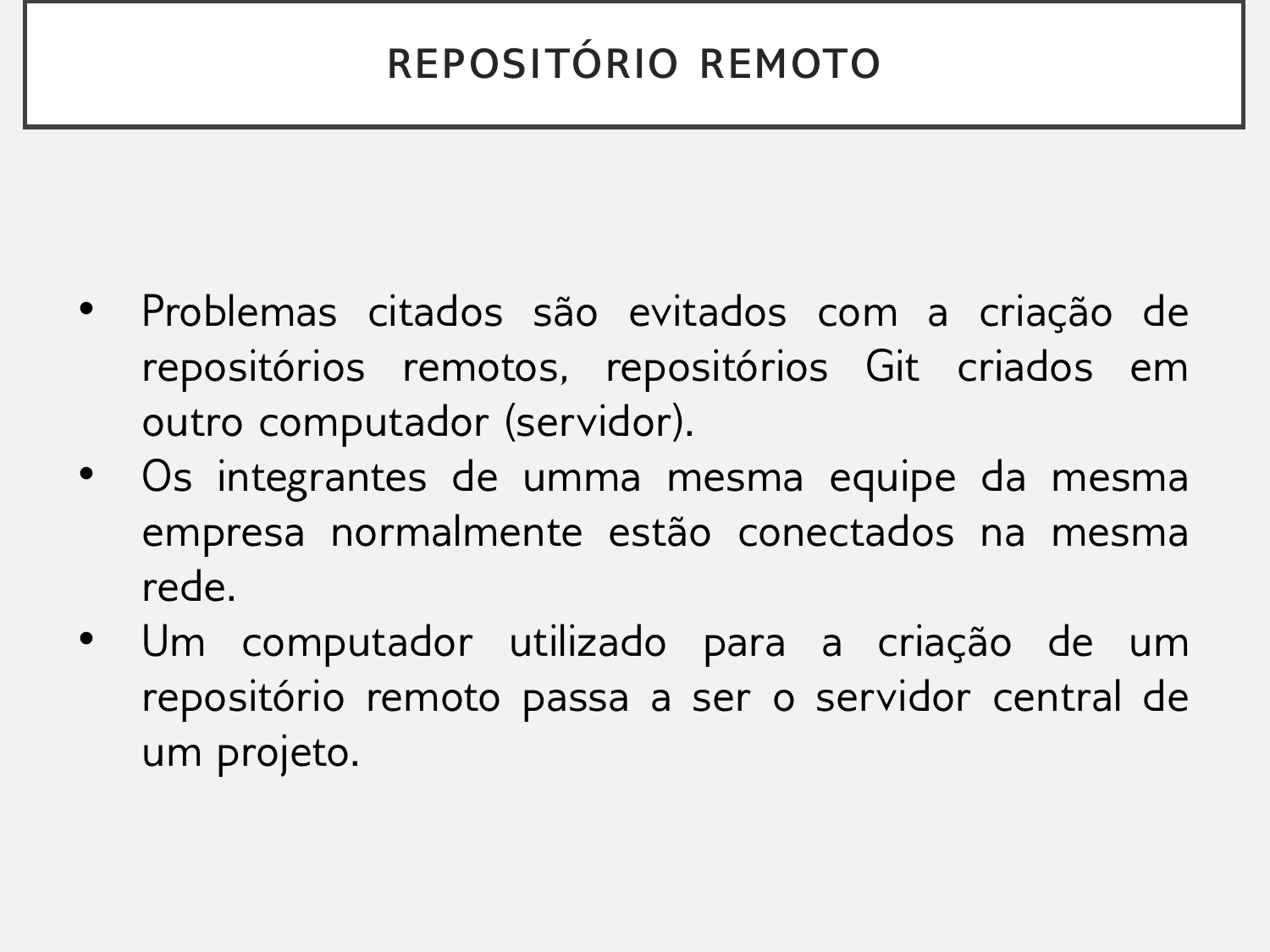

# REPOSITÓRIO REMOTO

Problemas citados são evitados com a criação de repositórios remotos, repositórios Git criados em outro computador (servidor).
Os integrantes de umma mesma equipe da mesma empresa normalmente estão conectados na mesma rede.
Um computador utilizado para a criação de um repositório remoto passa a ser o servidor central de um projeto.